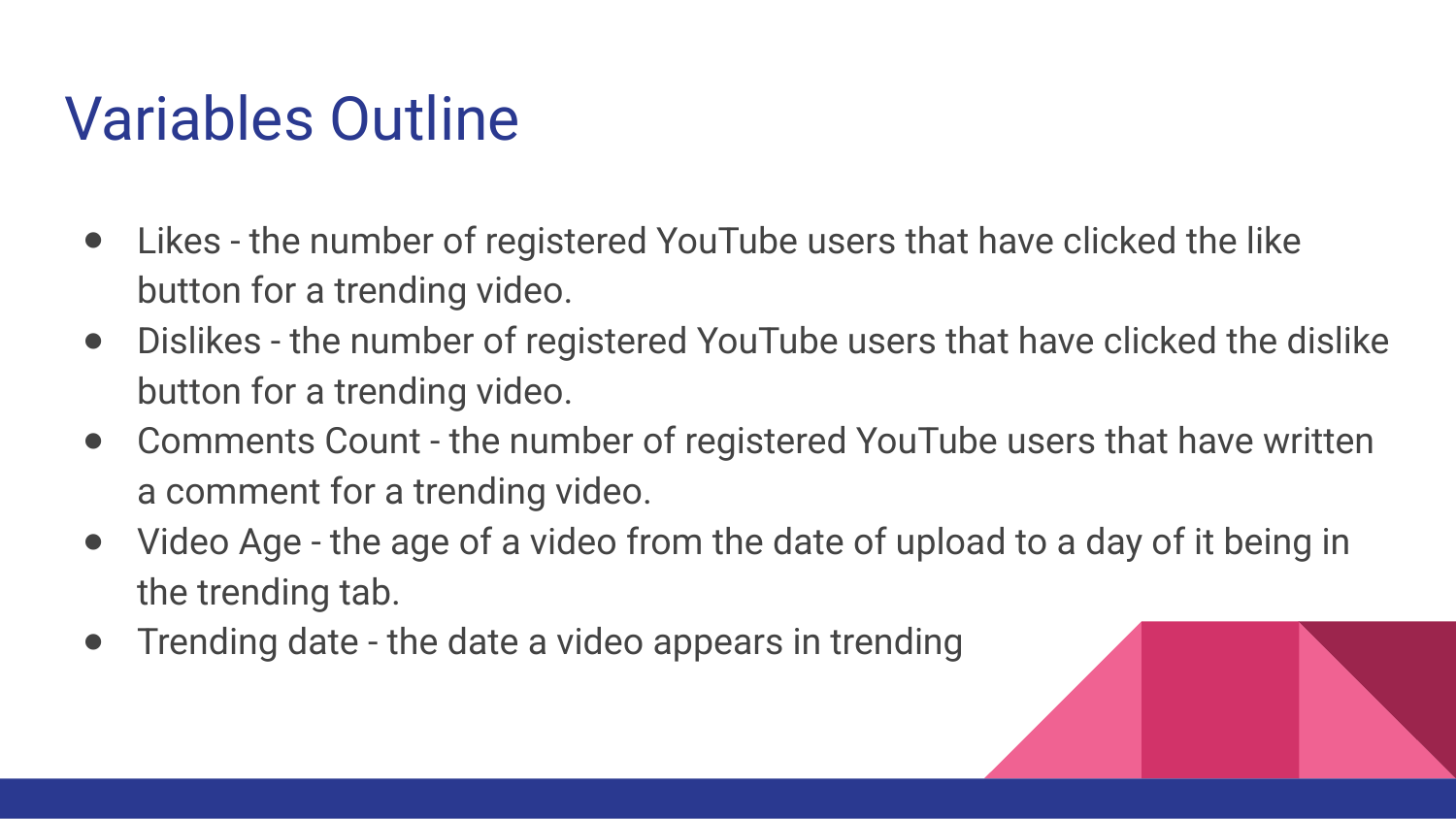

# Variables Outline
Likes - the number of registered YouTube users that have clicked the like button for a trending video.
Dislikes - the number of registered YouTube users that have clicked the dislike button for a trending video.
Comments Count - the number of registered YouTube users that have written a comment for a trending video.
Video Age - the age of a video from the date of upload to a day of it being in the trending tab.
Trending date - the date a video appears in trending